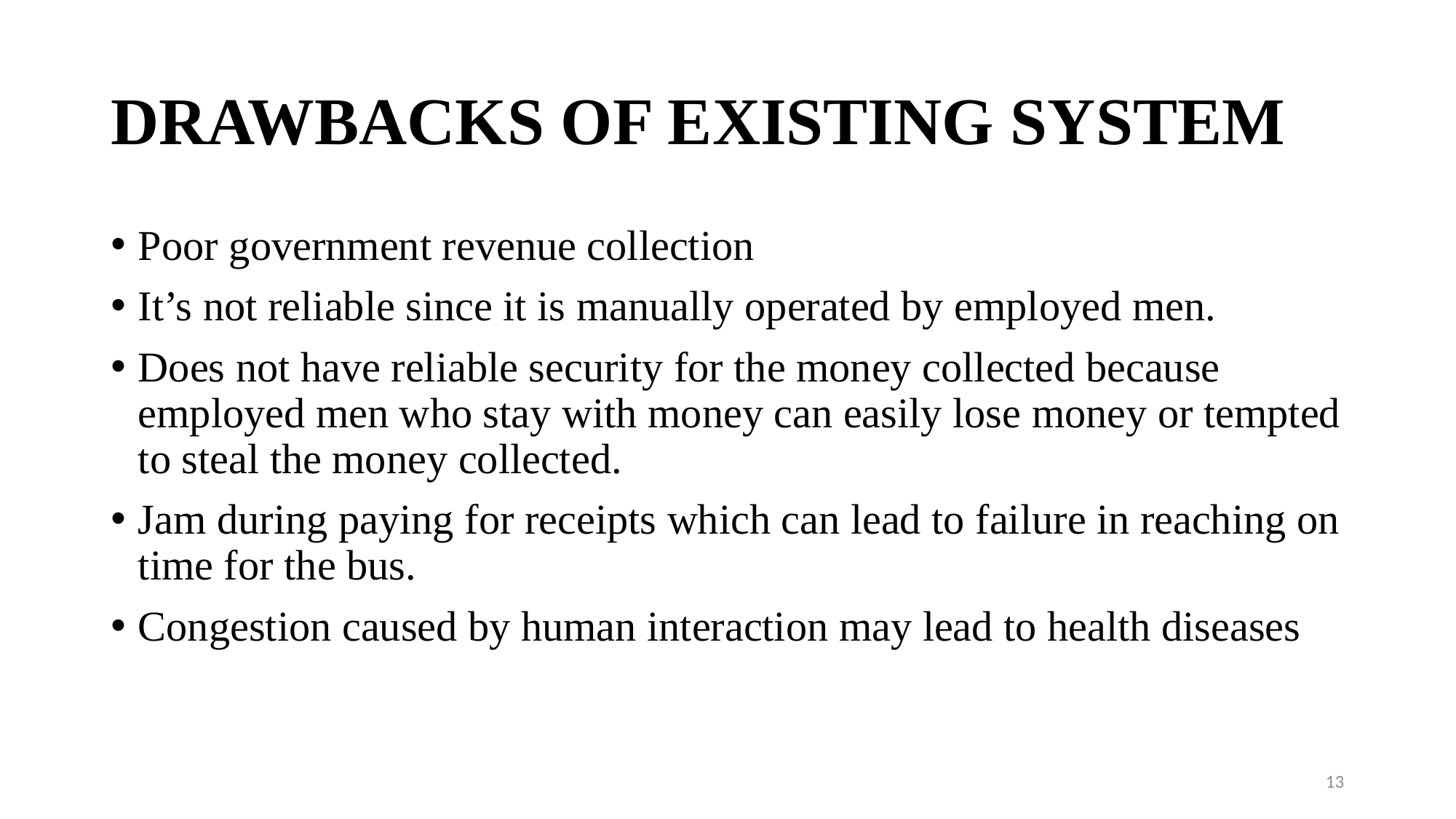

# DRAWBACKS OF EXISTING SYSTEM
Poor government revenue collection
It’s not reliable since it is manually operated by employed men.
Does not have reliable security for the money collected because employed men who stay with money can easily lose money or tempted to steal the money collected.
Jam during paying for receipts which can lead to failure in reaching on time for the bus.
Congestion caused by human interaction may lead to health diseases

13